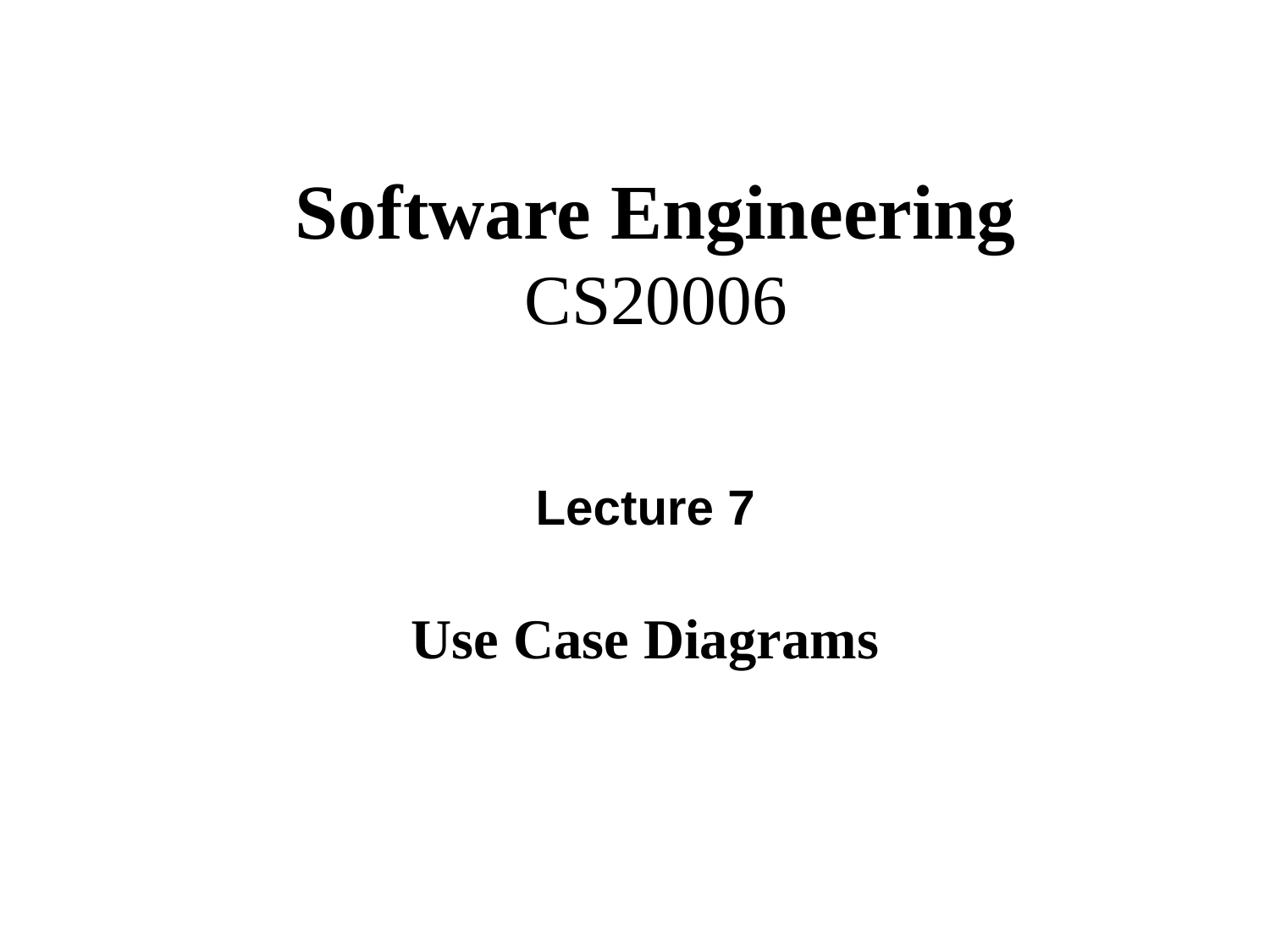

Software Engineering
CS20006
Lecture 7

Use Case Diagrams